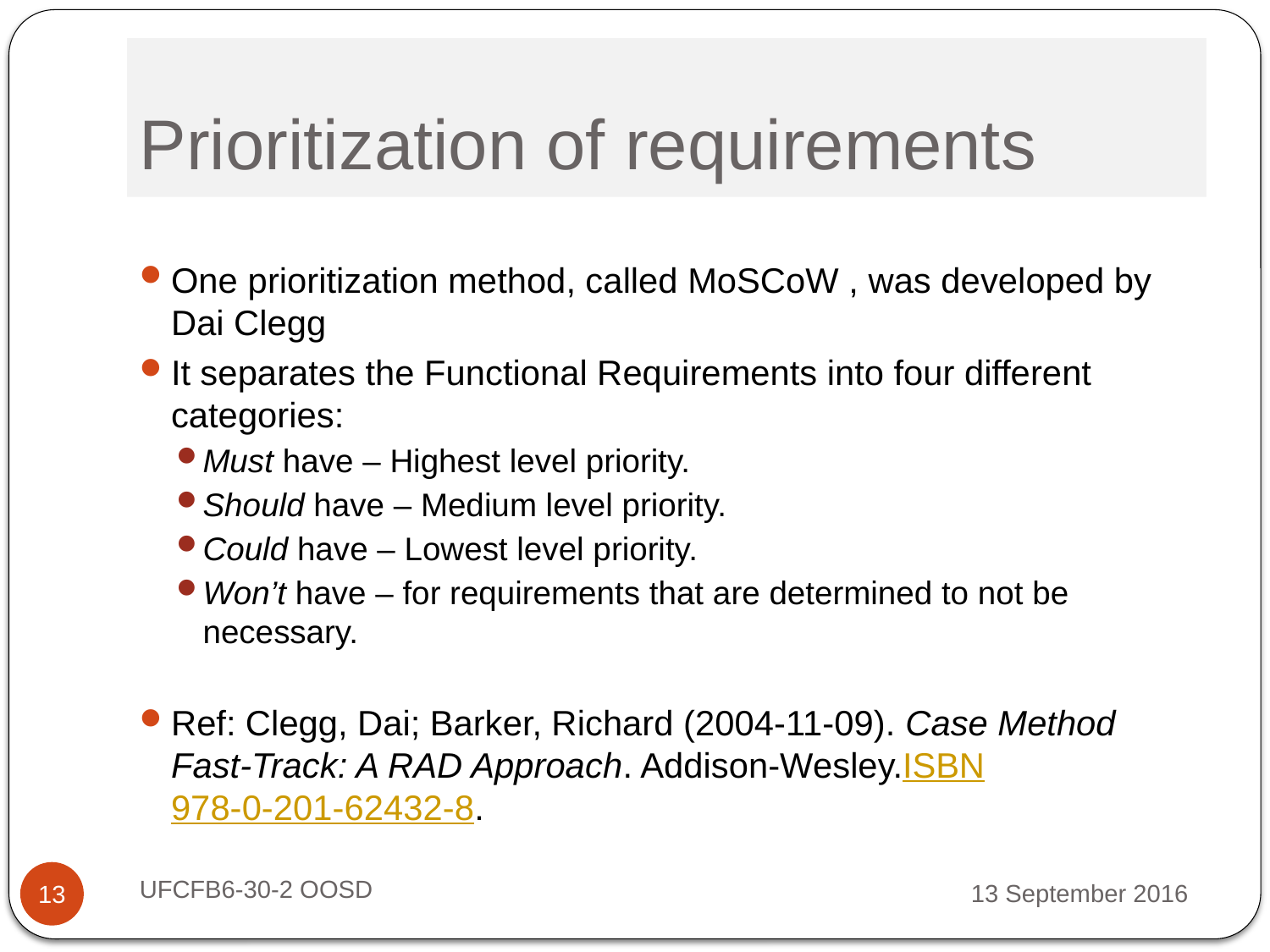

# Prioritization of requirements

One prioritization method, called MoSCoW , was developed by Dai Clegg
It separates the Functional Requirements into four different categories:
Must have – Highest level priority.
Should have – Medium level priority.
Could have – Lowest level priority.
Won’t have – for requirements that are determined to not be necessary.

Ref: Clegg, Dai; Barker, Richard (2004-11-09). Case Method Fast-Track: A RAD Approach. Addison-Wesley.ISBN 978-0-201-62432-8.
UFCFB6-30-2 OOSD
13 September 2016
13